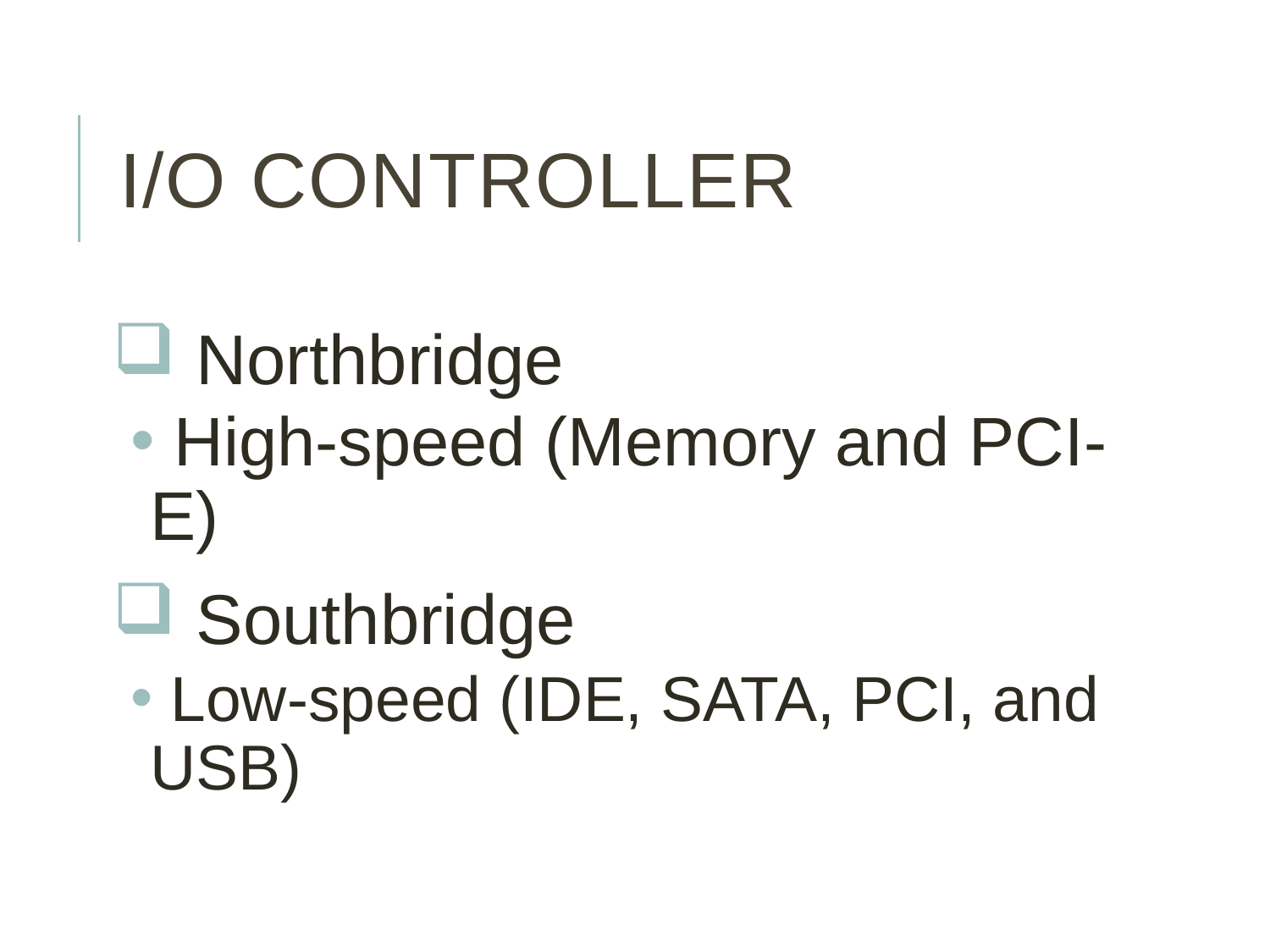

# I/O controller
 Northbridge
 High-speed (Memory and PCI-E)
 Southbridge
 Low-speed (IDE, SATA, PCI, and USB)